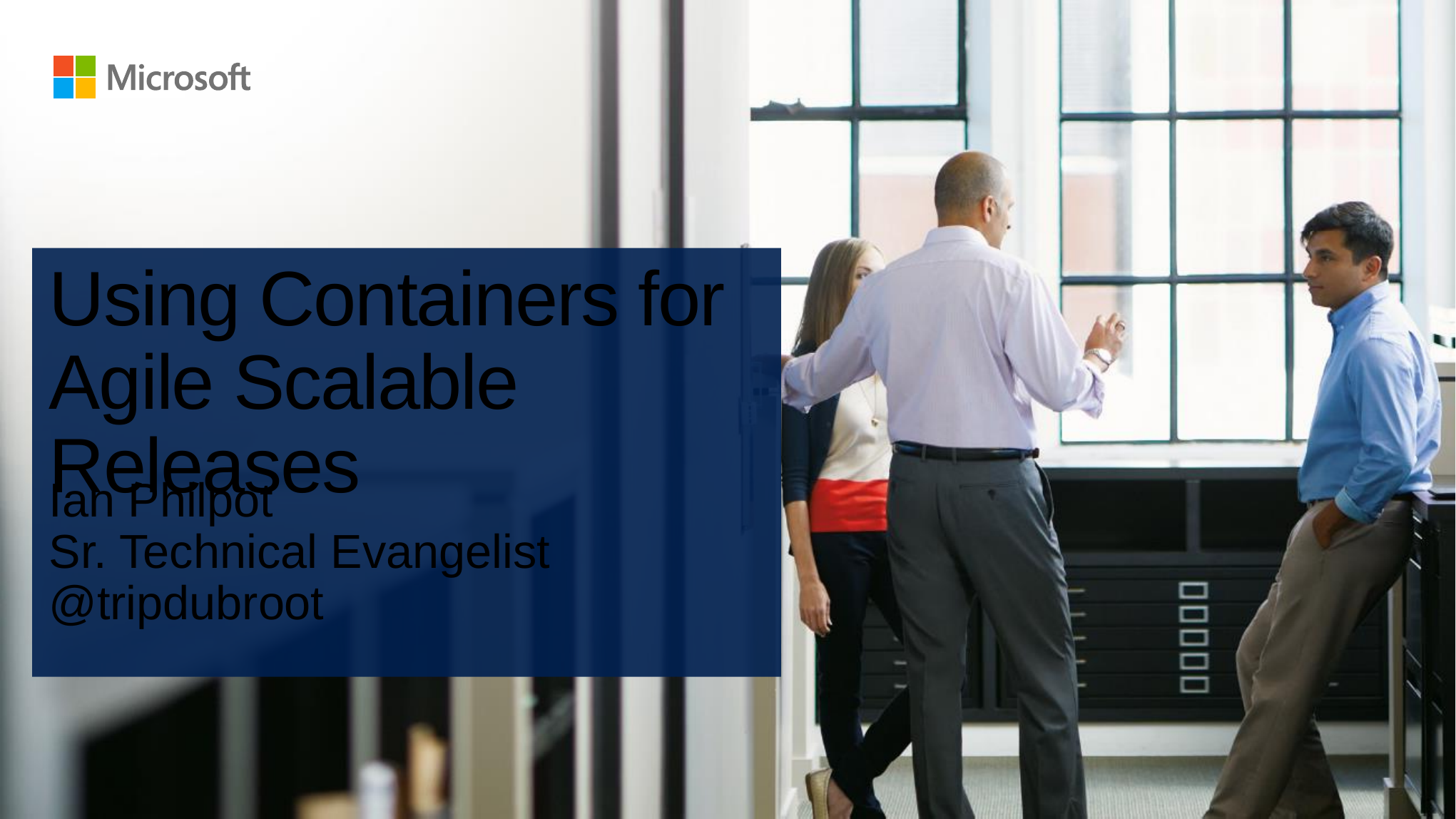

# Using Containers for Agile Scalable Releases
Ian Philpot
Sr. Technical Evangelist
@tripdubroot